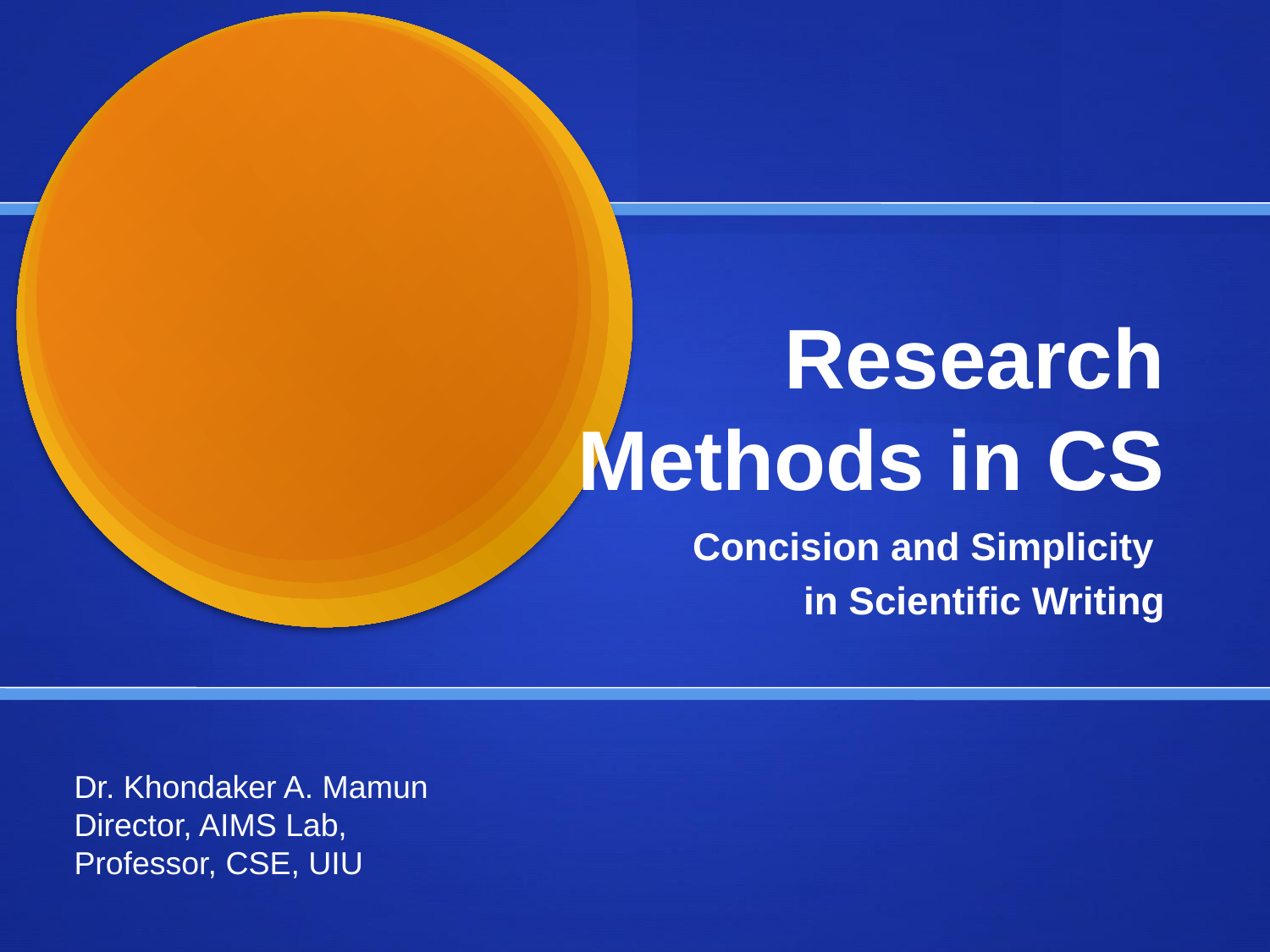

# Research Methods in CS
Concision and Simplicity
in Scientific Writing

Dr. Khondaker A. Mamun
Director, AIMS Lab,
Professor, CSE, UIU